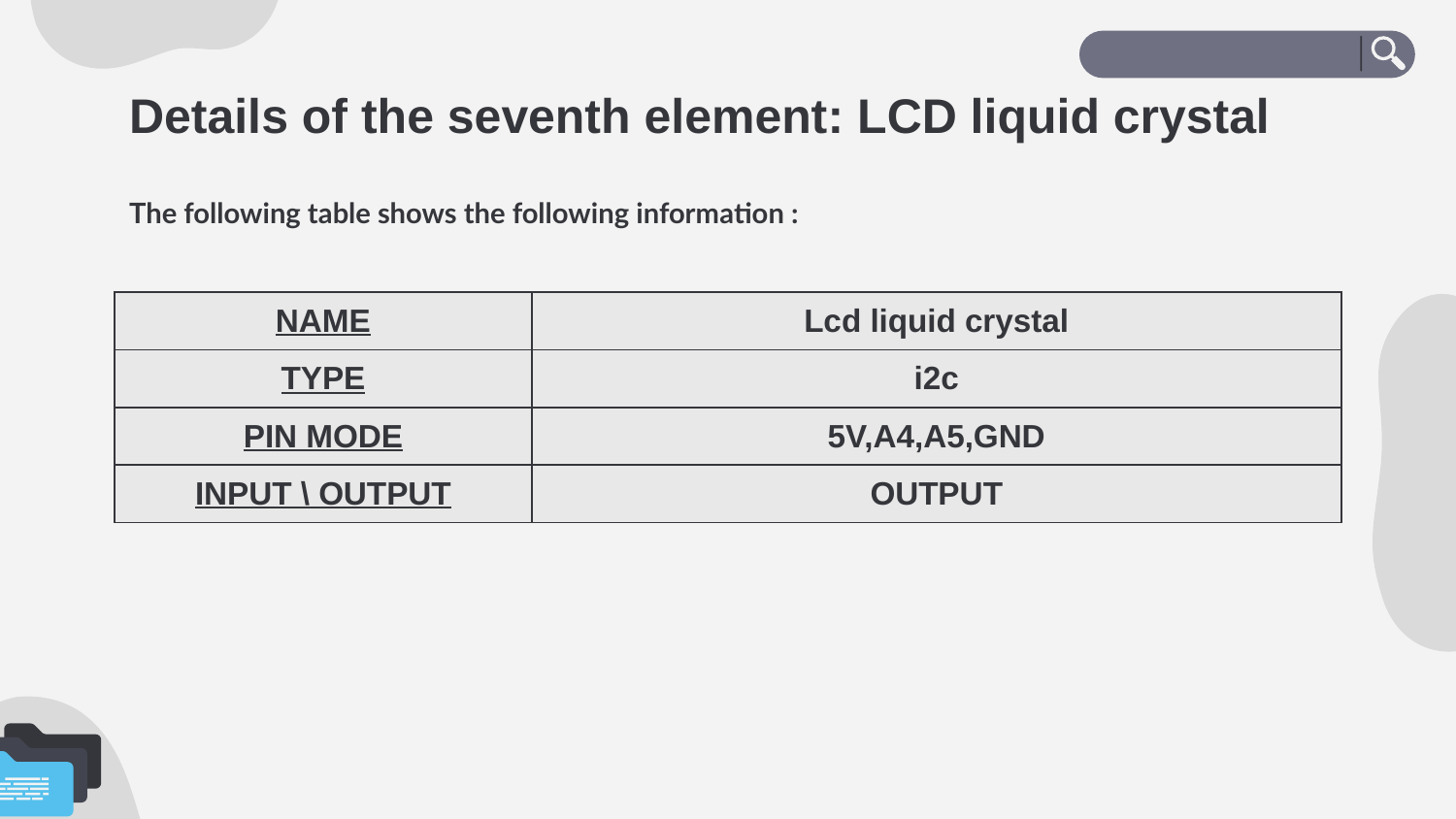

# Details of the seventh element: LCD liquid crystal
The following table shows the following information :
| NAME | Lcd liquid crystal |
| --- | --- |
| TYPE | i2c |
| PIN MODE | 5V,A4,A5,GND |
| INPUT \ OUTPUT | OUTPUT |